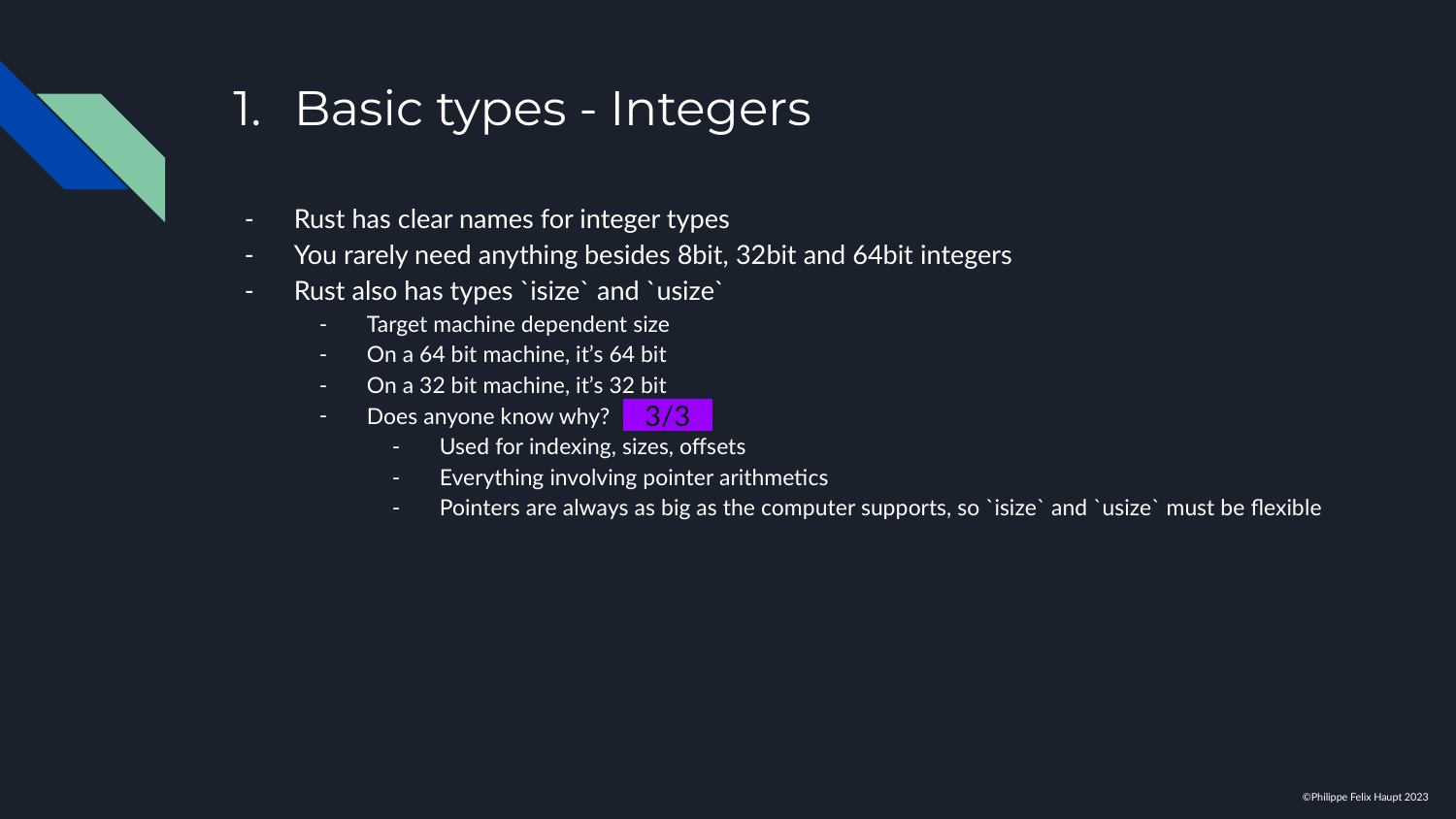

# Basic types - Integers
Rust has clear names for integer types
You rarely need anything besides 8bit, 32bit and 64bit integers
Rust also has types `isize` and `usize`
Target machine dependent size
On a 64 bit machine, it’s 64 bit
On a 32 bit machine, it’s 32 bit
Does anyone know why?
Used for indexing, sizes, offsets
Everything involving pointer arithmetics
Pointers are always as big as the computer supports, so `isize` and `usize` must be flexible
3/3
©Philippe Felix Haupt 2023